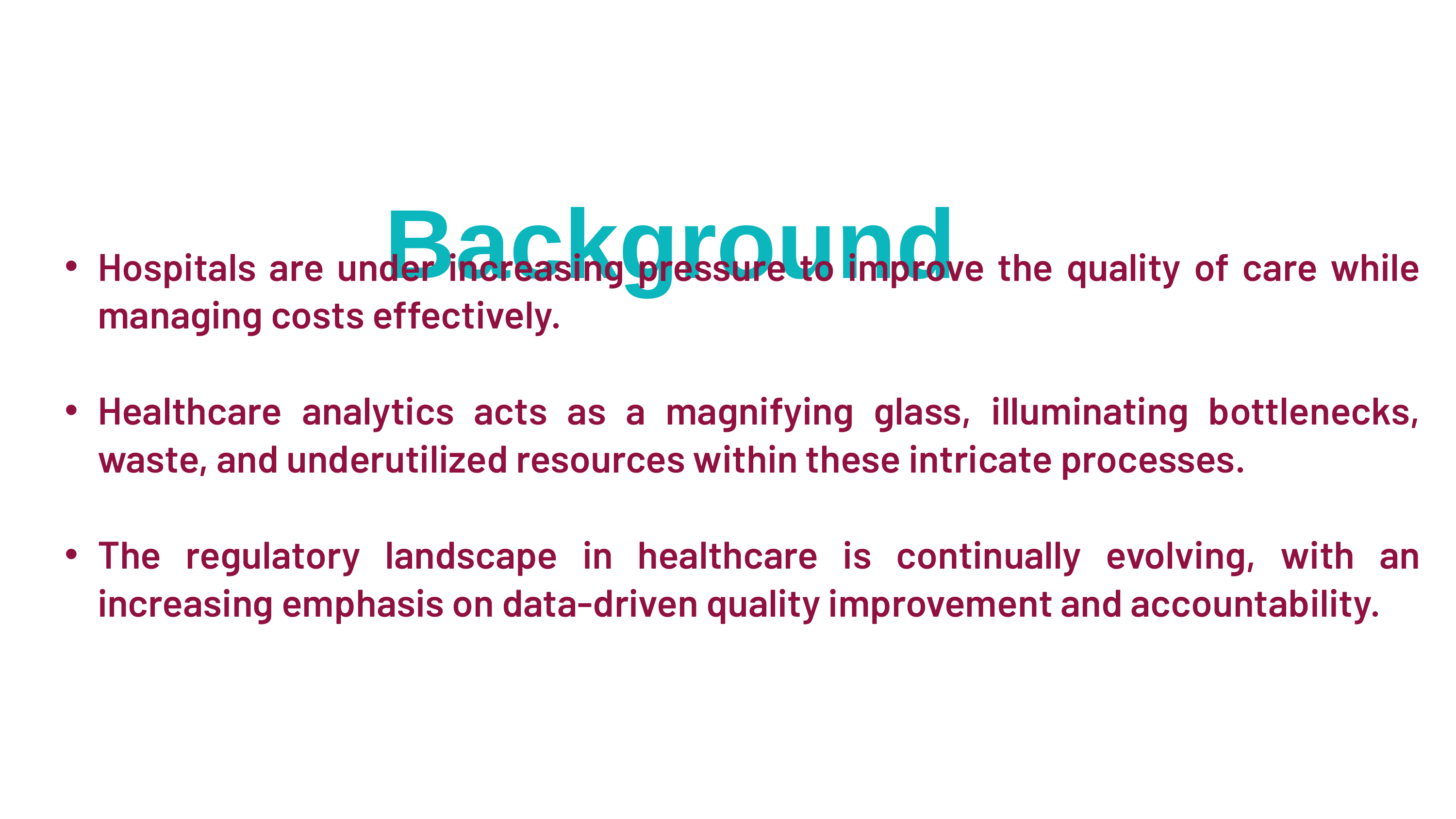

Background
Hospitals are under increasing pressure to improve the quality of care while managing costs effectively.

Healthcare analytics acts as a magnifying glass, illuminating bottlenecks, waste, and underutilized resources within these intricate processes.

The regulatory landscape in healthcare is continually evolving, with an increasing emphasis on data-driven quality improvement and accountability.